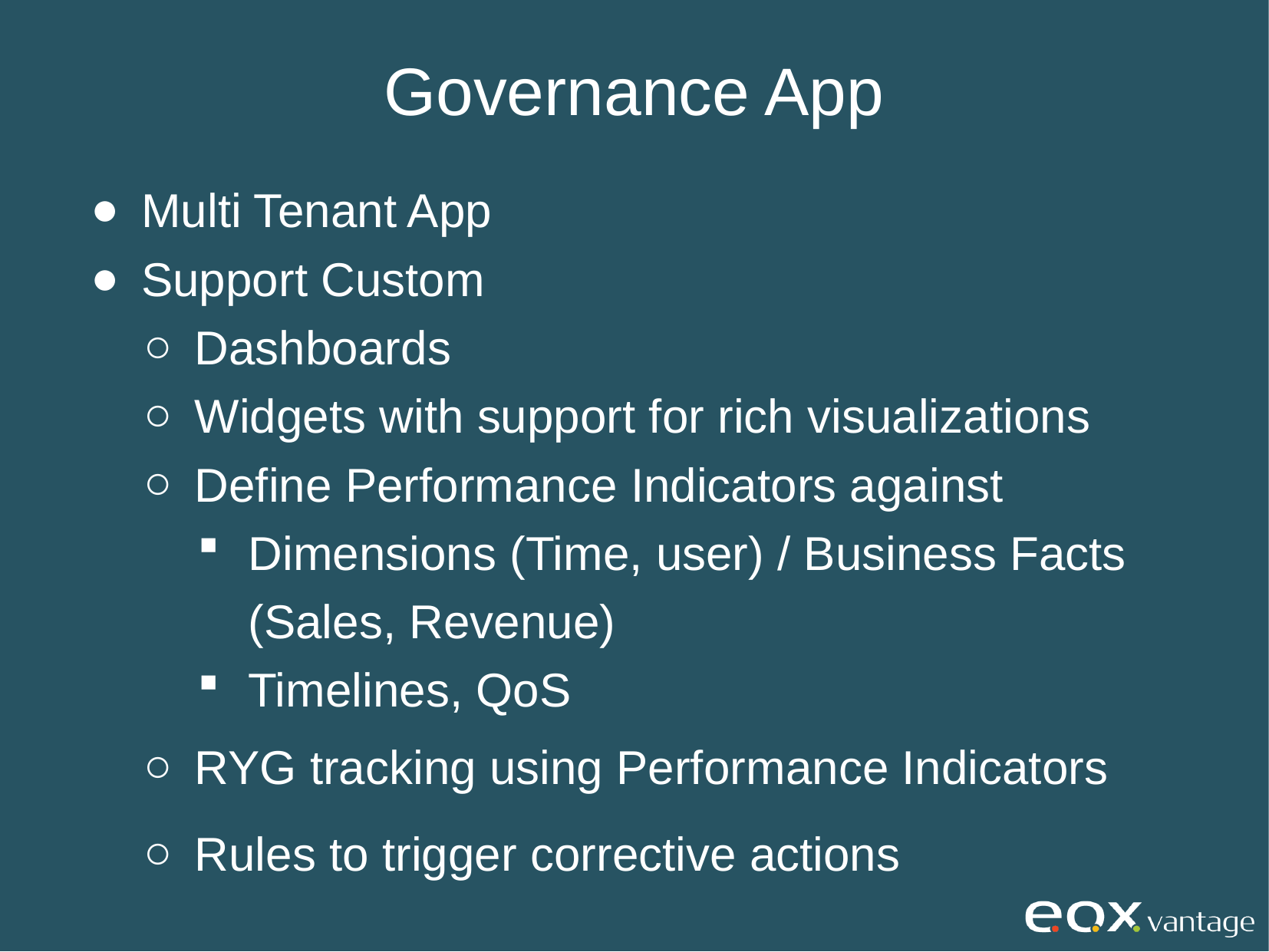

Governance App
Multi Tenant App
Support Custom
Dashboards
Widgets with support for rich visualizations
Define Performance Indicators against
Dimensions (Time, user) / Business Facts (Sales, Revenue)
Timelines, QoS
RYG tracking using Performance Indicators
Rules to trigger corrective actions